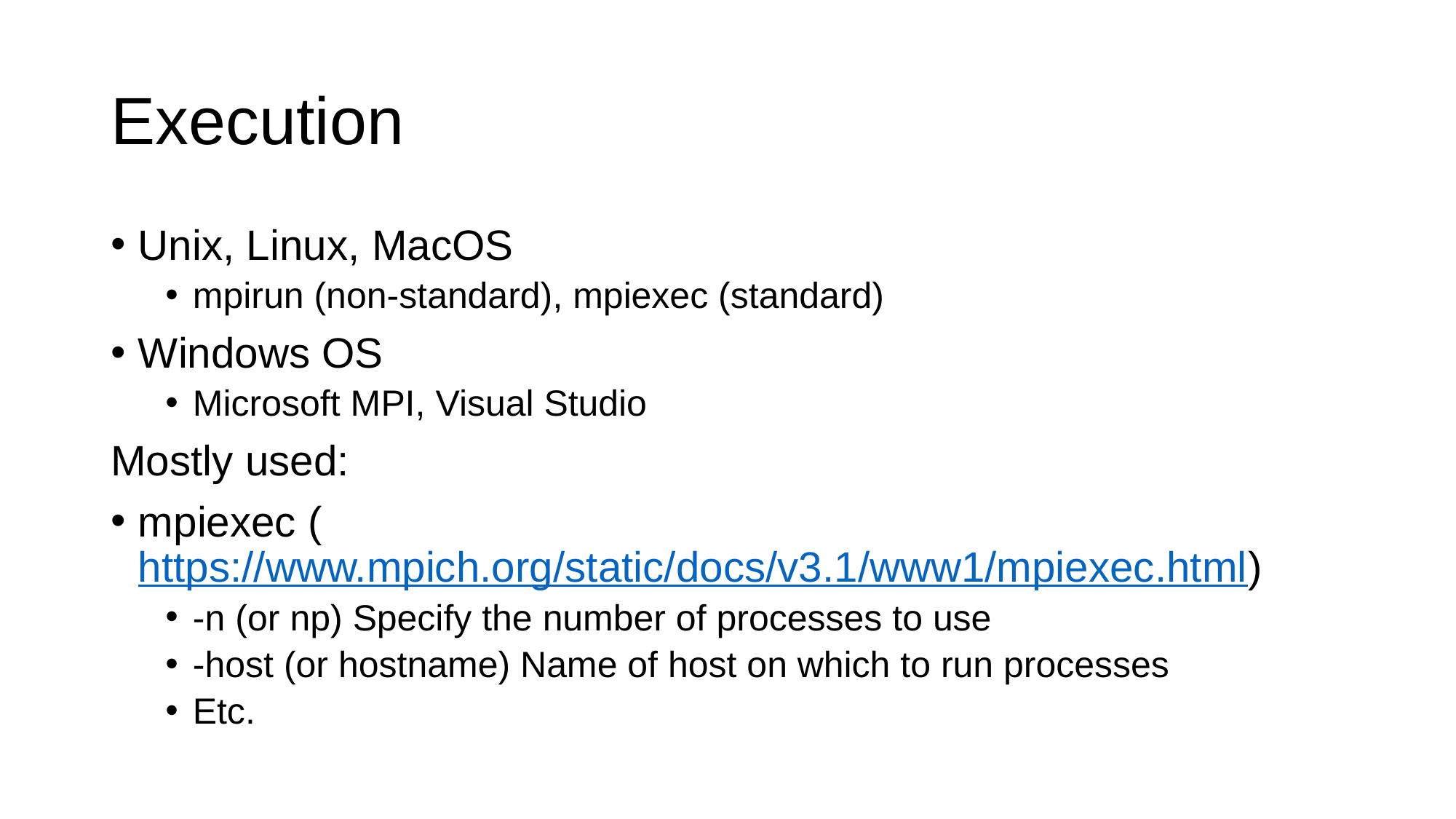

# Execution
Unix, Linux, MacOS
mpirun (non-standard), mpiexec (standard)
Windows OS
Microsoft MPI, Visual Studio
Mostly used:
mpiexec (https://www.mpich.org/static/docs/v3.1/www1/mpiexec.html)
-n (or np) Specify the number of processes to use
-host (or hostname) Name of host on which to run processes
Etc.